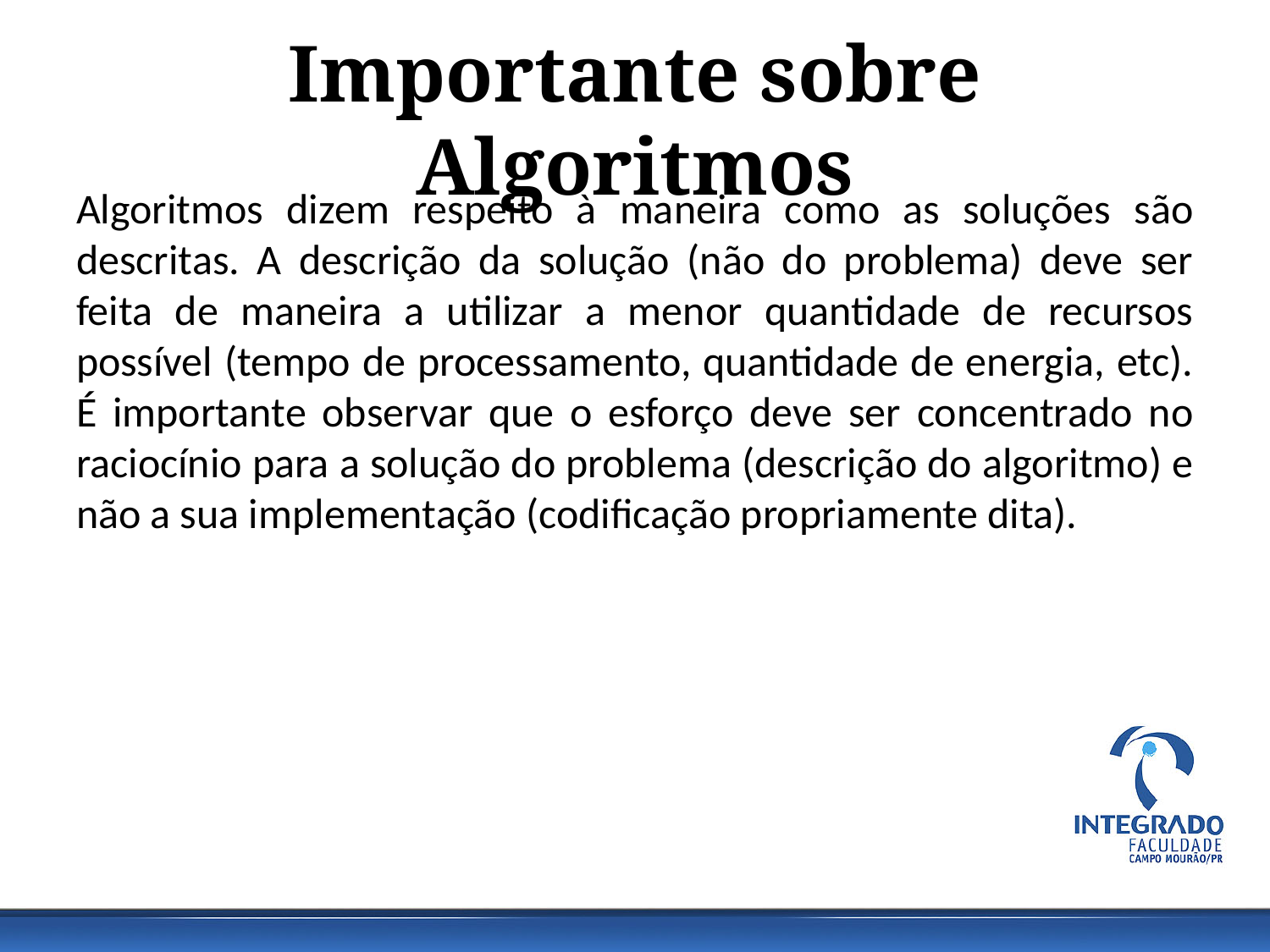

# Importante sobre Algoritmos
Algoritmos dizem respeito à maneira como as soluções são descritas. A descrição da solução (não do problema) deve ser feita de maneira a utilizar a menor quantidade de recursos possível (tempo de processamento, quantidade de energia, etc). É importante observar que o esforço deve ser concentrado no raciocínio para a solução do problema (descrição do algoritmo) e não a sua implementação (codificação propriamente dita).